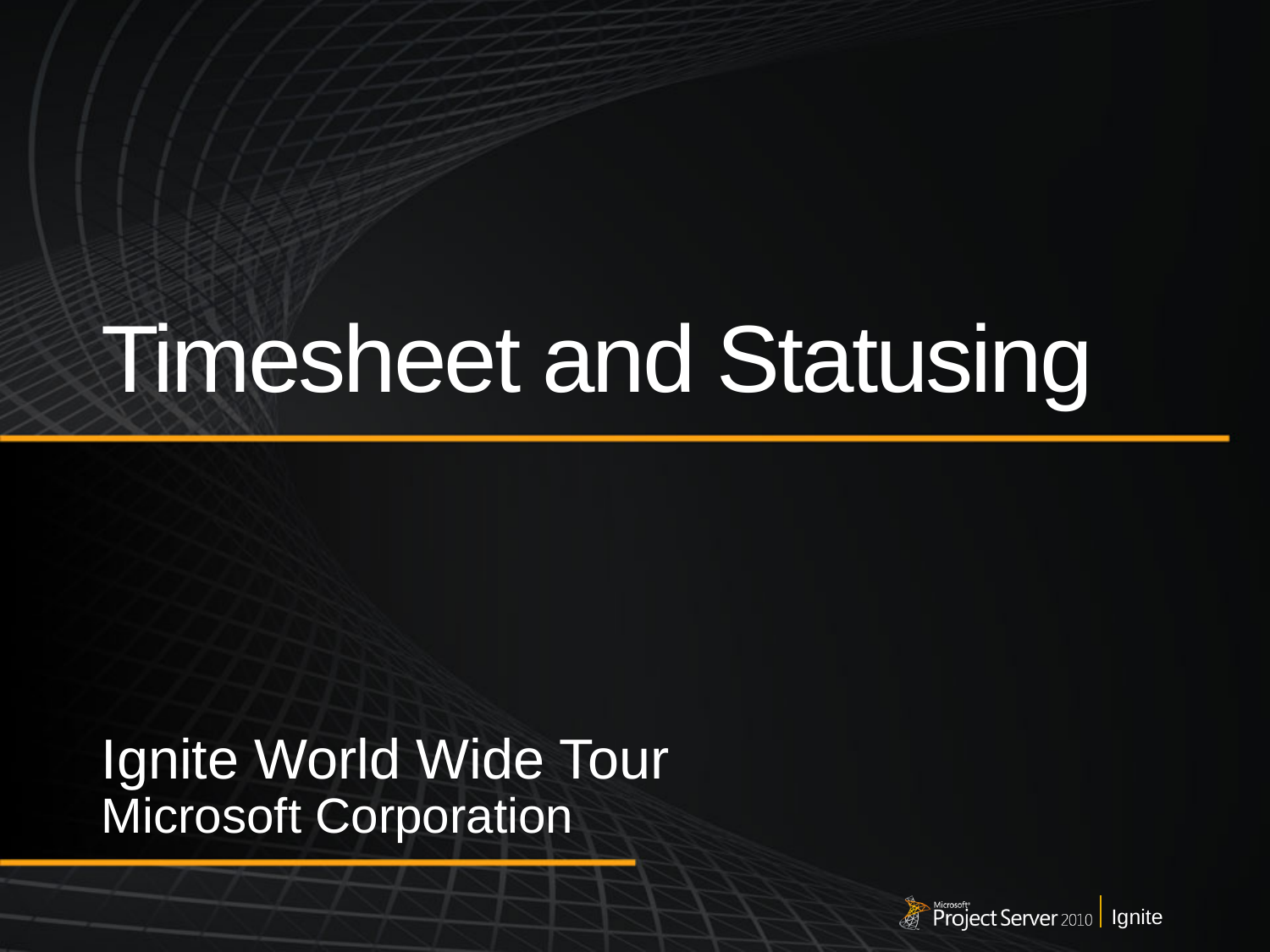

# Timesheet and Statusing
Ignite World Wide Tour
Microsoft Corporation